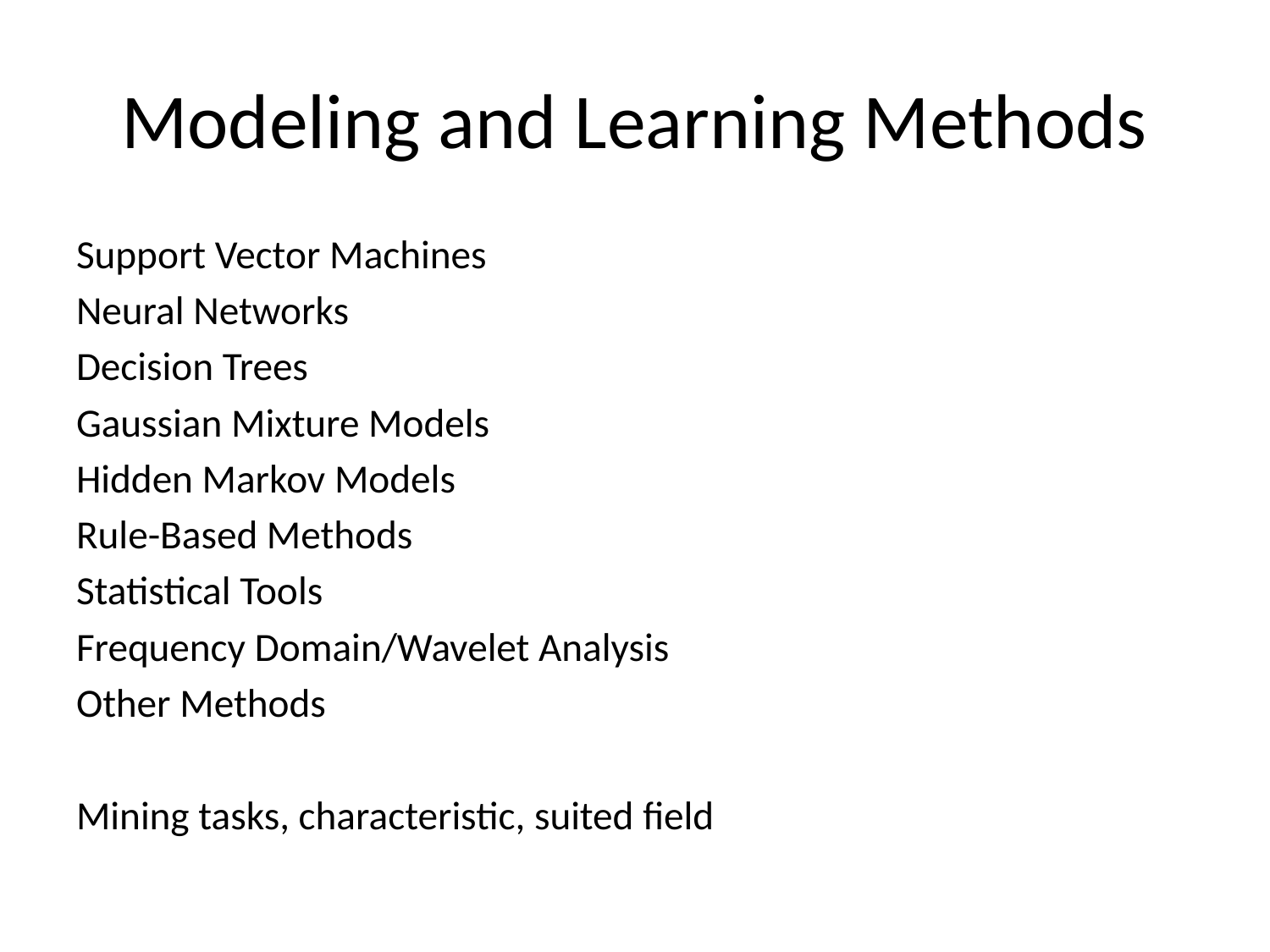

# Modeling and Learning Methods
Support Vector Machines
Neural Networks
Decision Trees
Gaussian Mixture Models
Hidden Markov Models
Rule-Based Methods
Statistical Tools
Frequency Domain/Wavelet Analysis
Other Methods

Mining tasks, characteristic, suited field